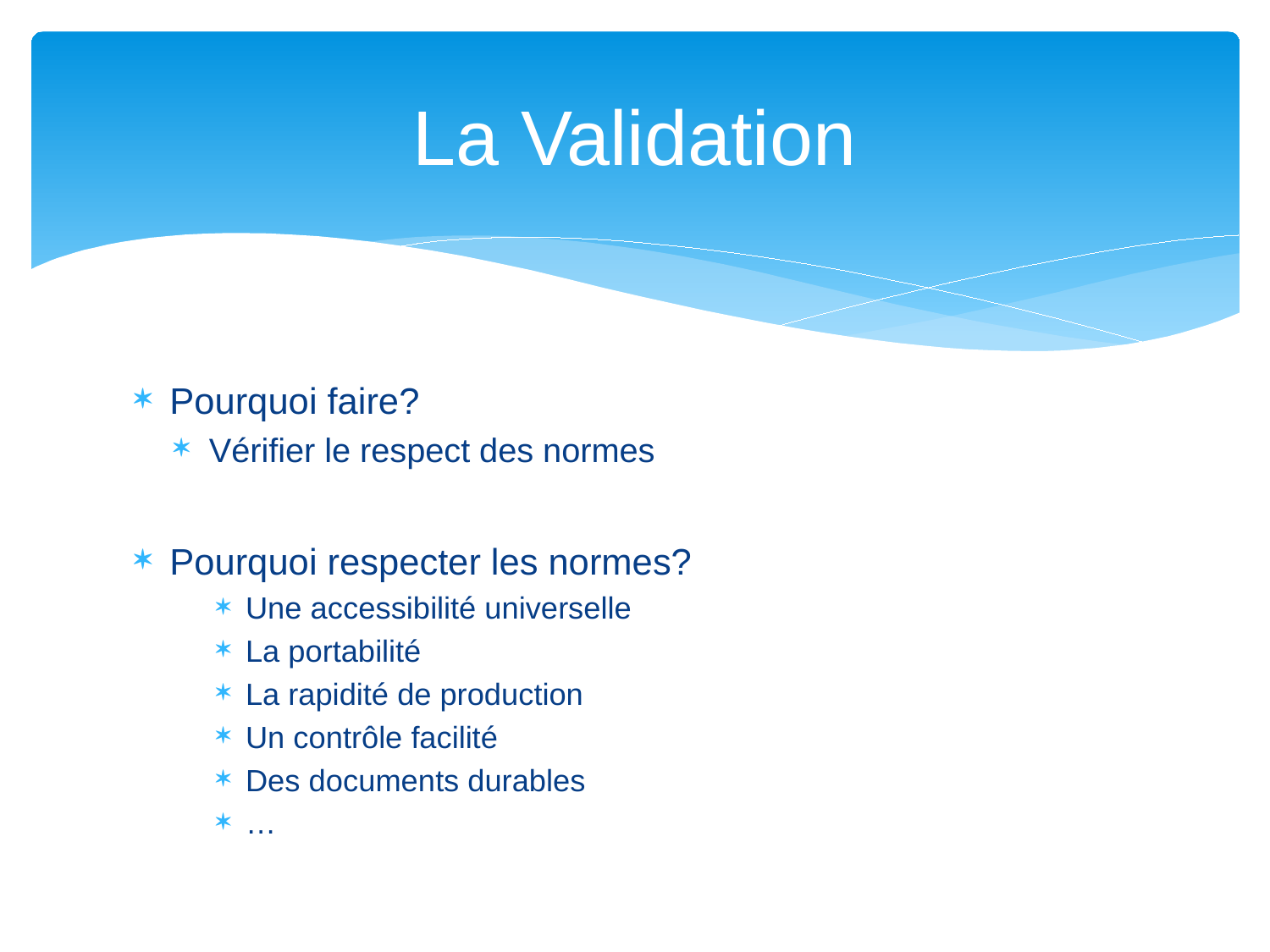

# La Validation
Pourquoi faire?
Vérifier le respect des normes

Pourquoi respecter les normes?
Une accessibilité universelle
La portabilité
La rapidité de production
Un contrôle facilité
Des documents durables
…